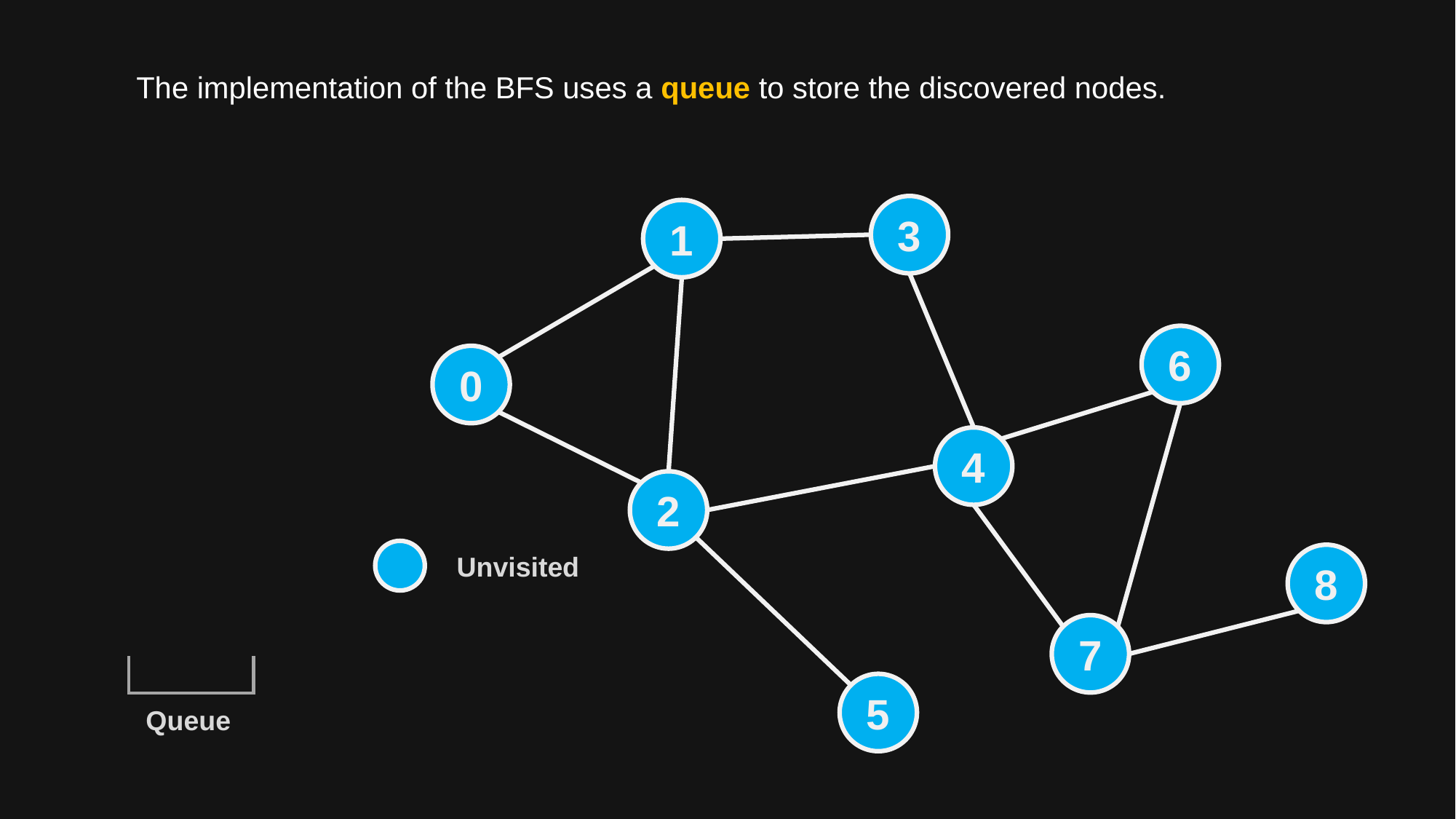

# The implementation of the BFS uses a queue to store the discovered nodes.
3
1
6
0
4
2

Unvisited
8
7

5
Queue